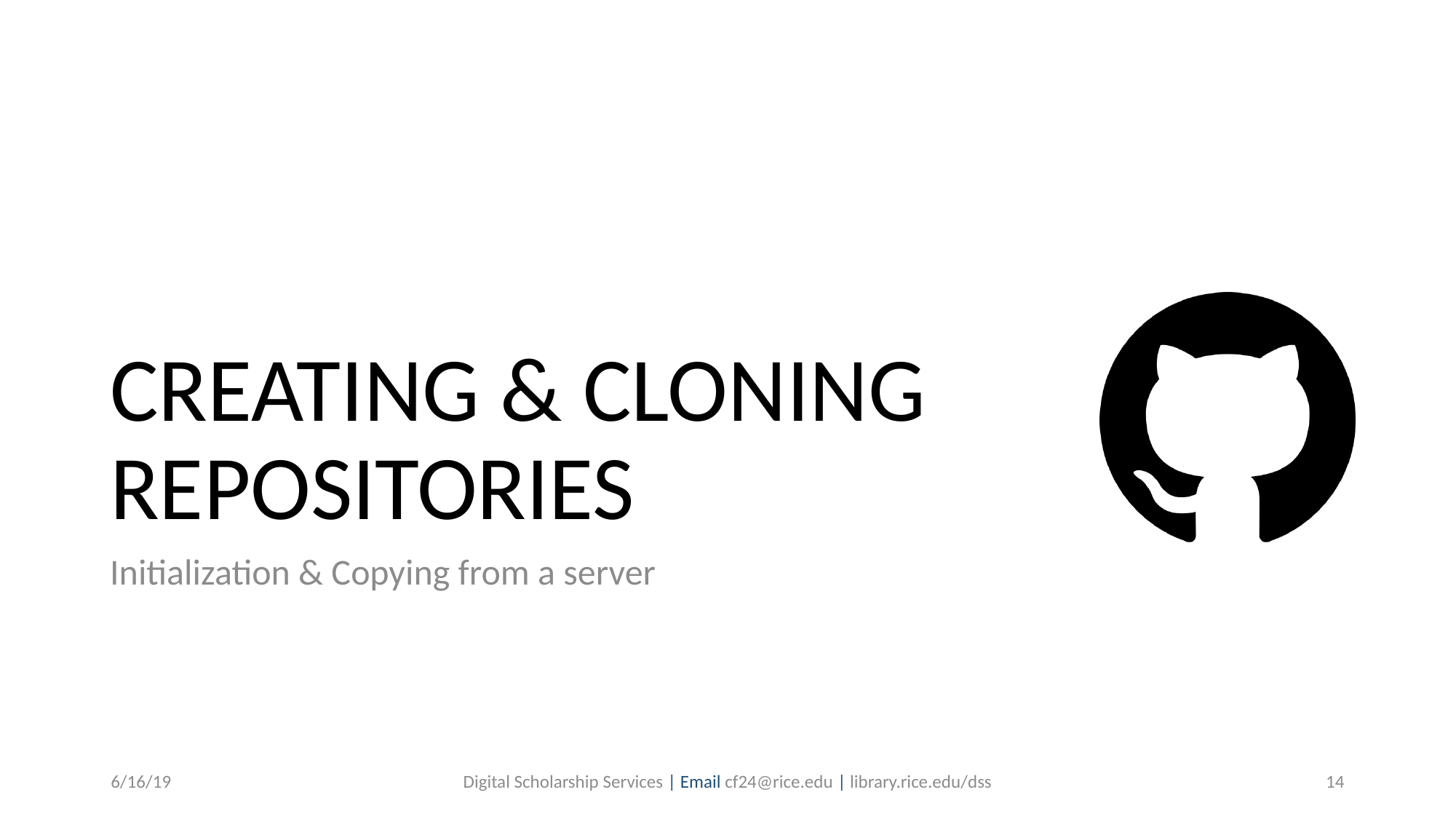

CREATING & CLONING
REPOSITORIES
Initialization & Copying from a server
6/16/19
Digital Scholarship Services | Email cf24@rice.edu | library.rice.edu/dss
14